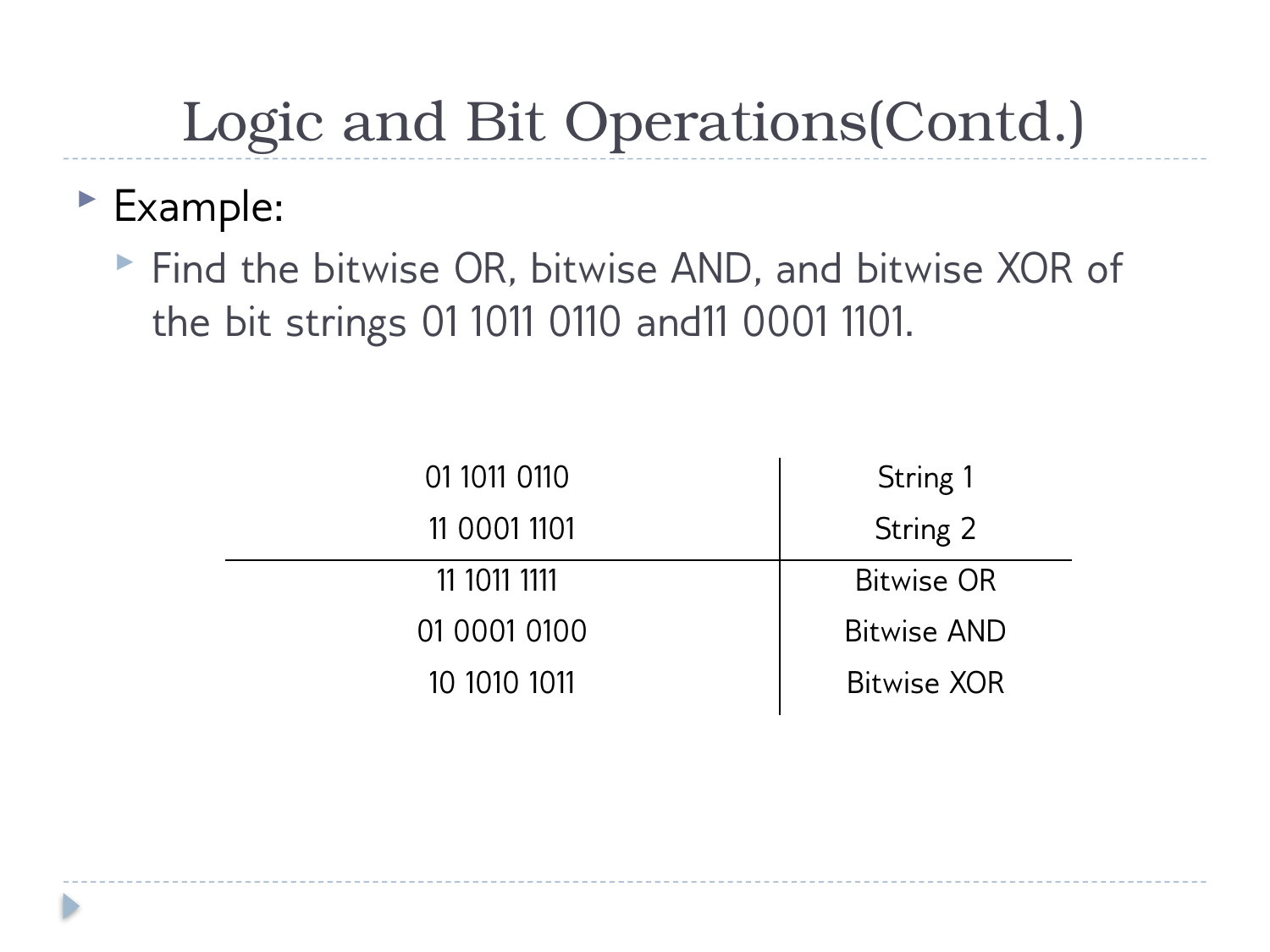

# Logic and Bit Operations(Contd.)
Example:
Find the bitwise OR, bitwise AND, and bitwise XOR of the bit strings 01 1011 0110 and11 0001 1101.

|  |  |
| --- | --- |
| 01 1011 0110 | String 1 |
| 11 0001 1101 | String 2 |
| 11 1011 1111 | Bitwise OR |
| 01 0001 0100 | Bitwise AND |
| 10 1010 1011 | Bitwise XOR |